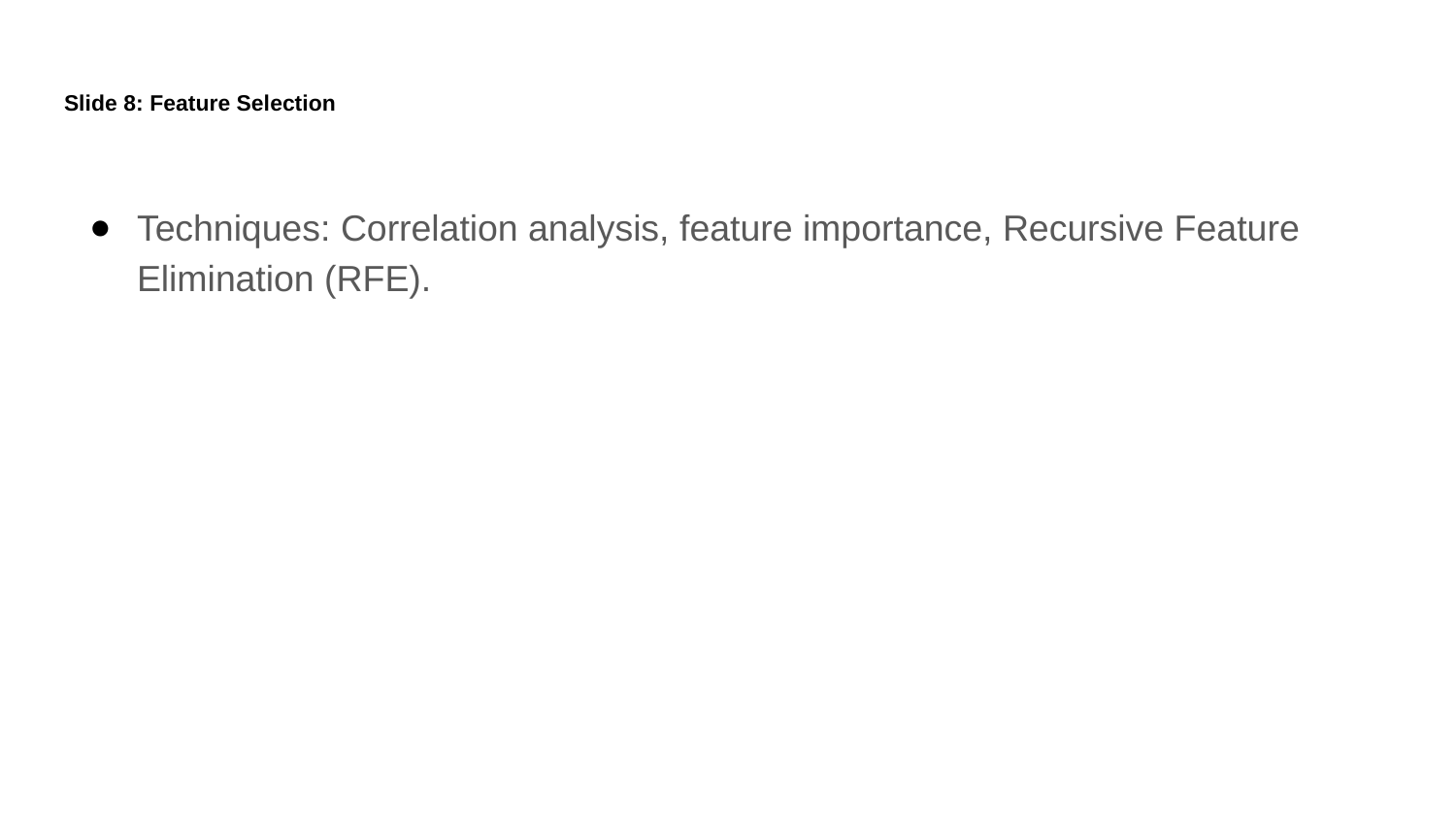

# Slide 8: Feature Selection

Techniques: Correlation analysis, feature importance, Recursive Feature Elimination (RFE).